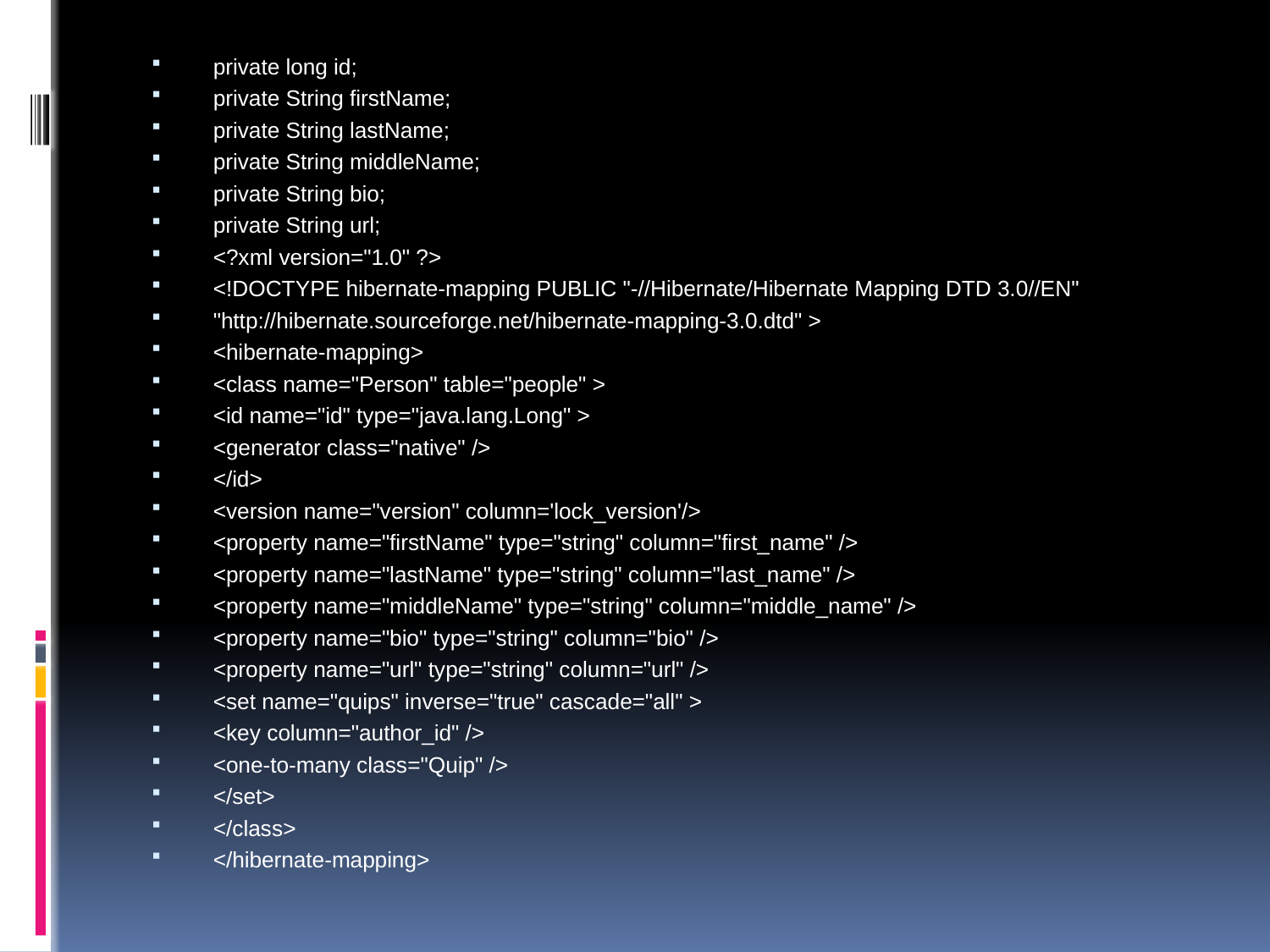

private long id;
private String firstName;
private String lastName;
private String middleName;
private String bio;
private String url;
<?xml version="1.0" ?>
<!DOCTYPE hibernate-mapping PUBLIC "-//Hibernate/Hibernate Mapping DTD 3.0//EN"
"http://hibernate.sourceforge.net/hibernate-mapping-3.0.dtd" >
<hibernate-mapping>
<class name="Person" table="people" >
<id name="id" type="java.lang.Long" >
<generator class="native" />
</id>
<version name="version" column='lock_version'/>
<property name="firstName" type="string" column="first_name" />
<property name="lastName" type="string" column="last_name" />
<property name="middleName" type="string" column="middle_name" />
<property name="bio" type="string" column="bio" />
<property name="url" type="string" column="url" />
<set name="quips" inverse="true" cascade="all" >
<key column="author_id" />
<one-to-many class="Quip" />
</set>
</class>
</hibernate-mapping>